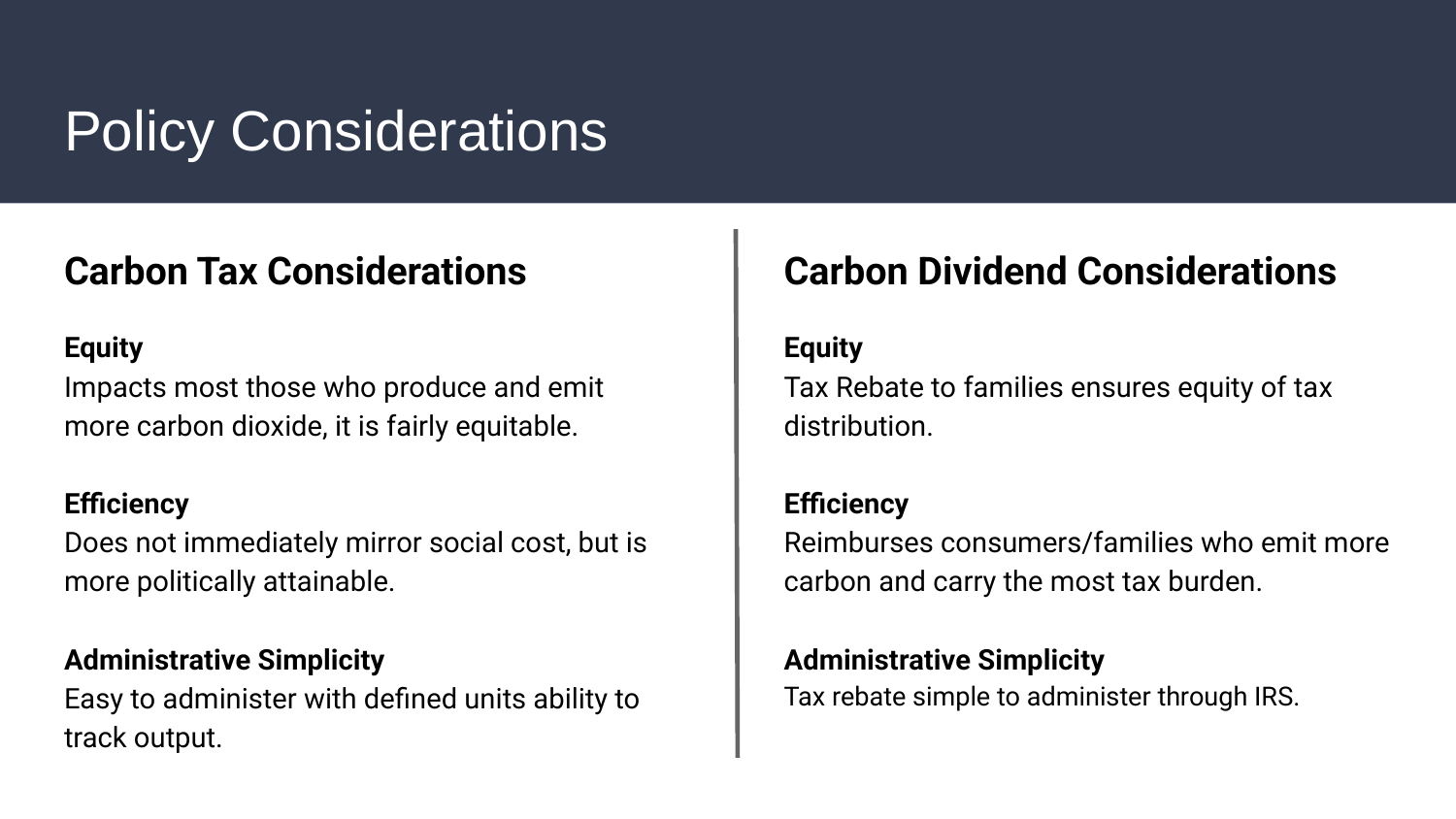

# Policy Considerations
Carbon Tax Considerations
Equity
Impacts most those who produce and emit more carbon dioxide, it is fairly equitable.

Efficiency
Does not immediately mirror social cost, but is more politically attainable.

Administrative Simplicity
Easy to administer with defined units ability to track output.

Carbon Dividend Considerations
Equity
Tax Rebate to families ensures equity of tax distribution.

Efficiency
Reimburses consumers/families who emit more carbon and carry the most tax burden.

Administrative Simplicity
Tax rebate simple to administer through IRS.